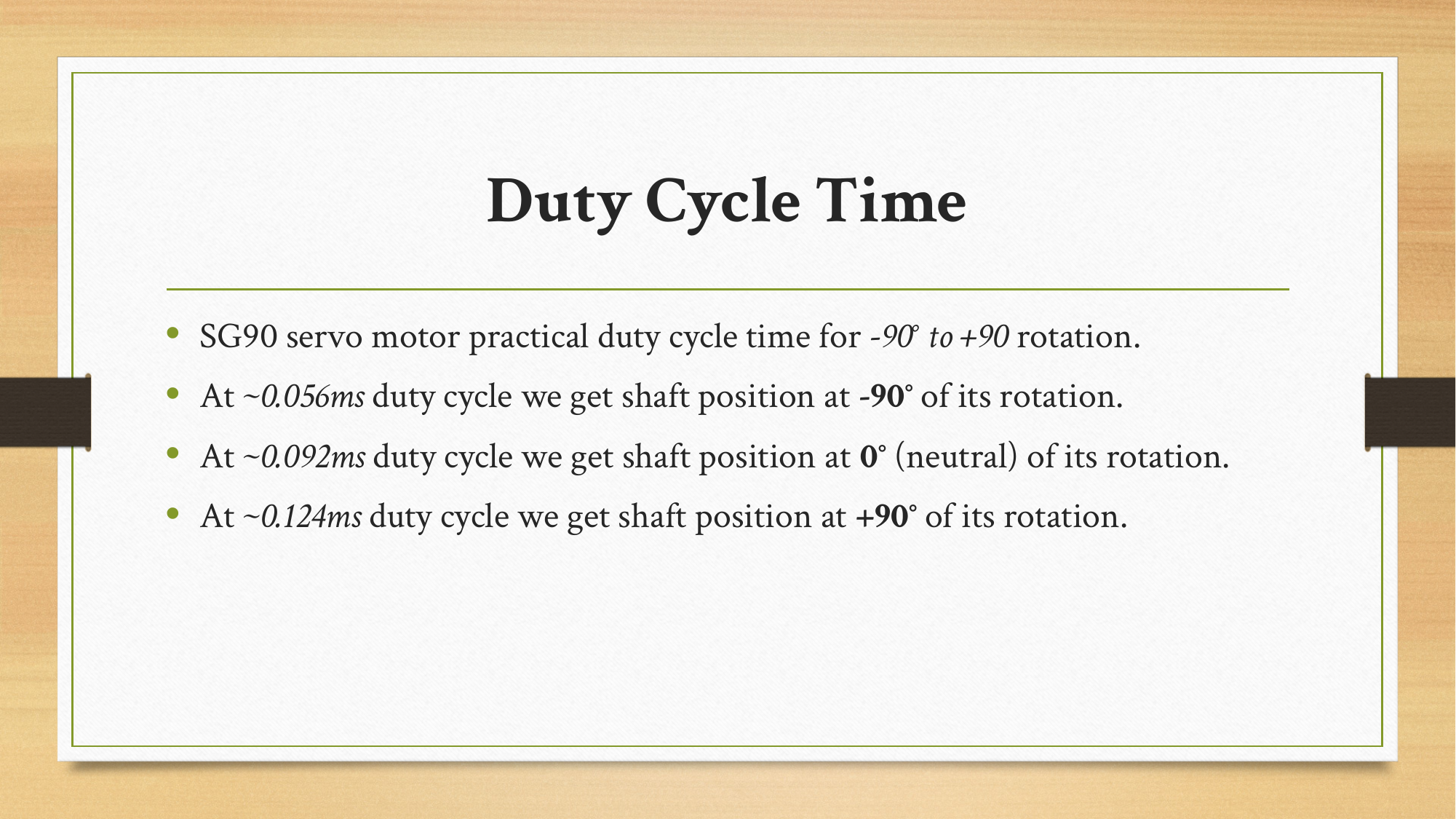

# Duty Cycle Time
SG90 servo motor practical duty cycle time for -90° to +90 rotation.
At ~0.056ms duty cycle we get shaft position at -90° of its rotation.
At ~0.092ms duty cycle we get shaft position at 0° (neutral) of its rotation.
At ~0.124ms duty cycle we get shaft position at +90° of its rotation.